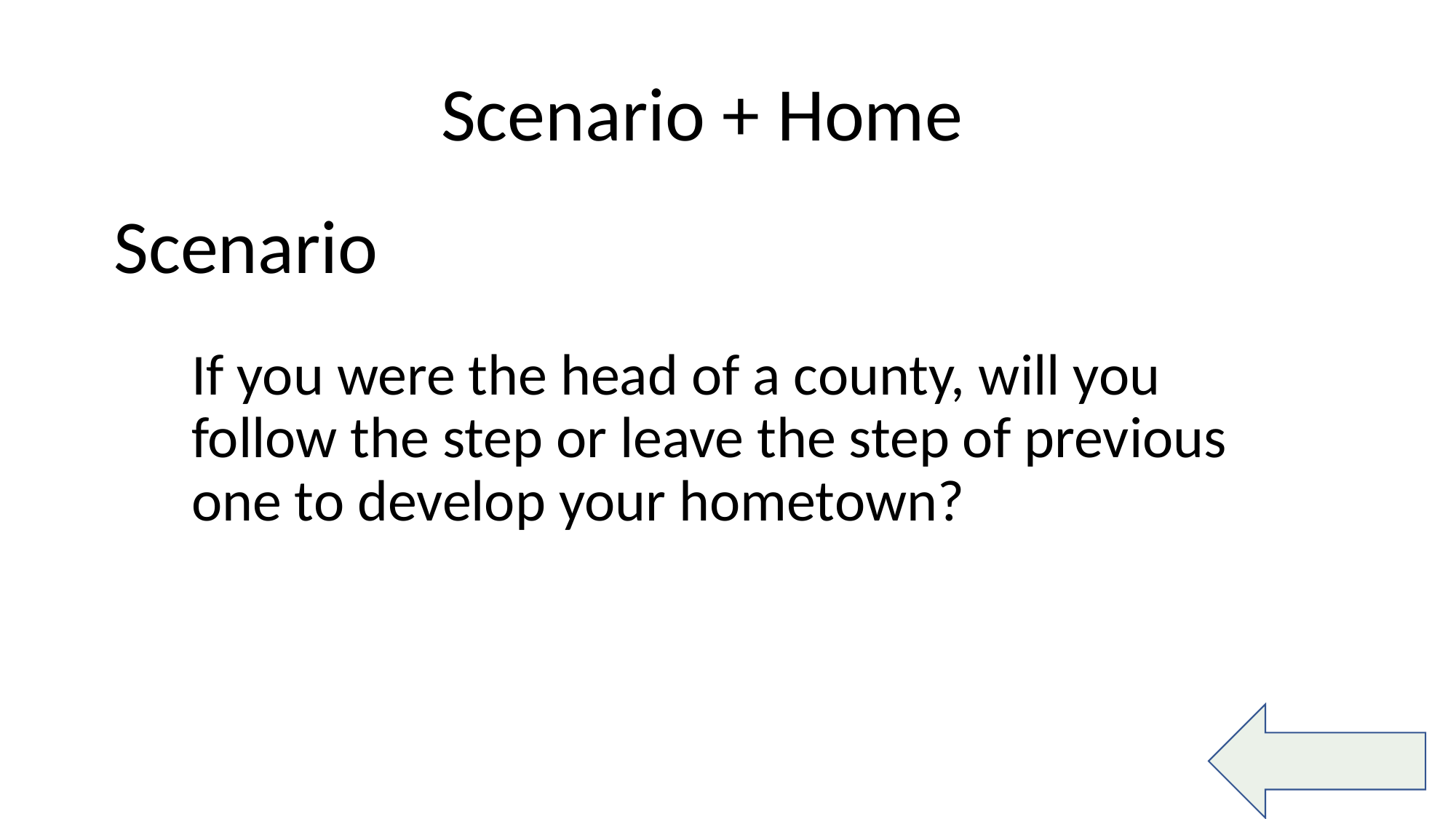

Scenario + Home
Scenario
If you were the head of a county, will you follow the step or leave the step of previous one to develop your hometown?